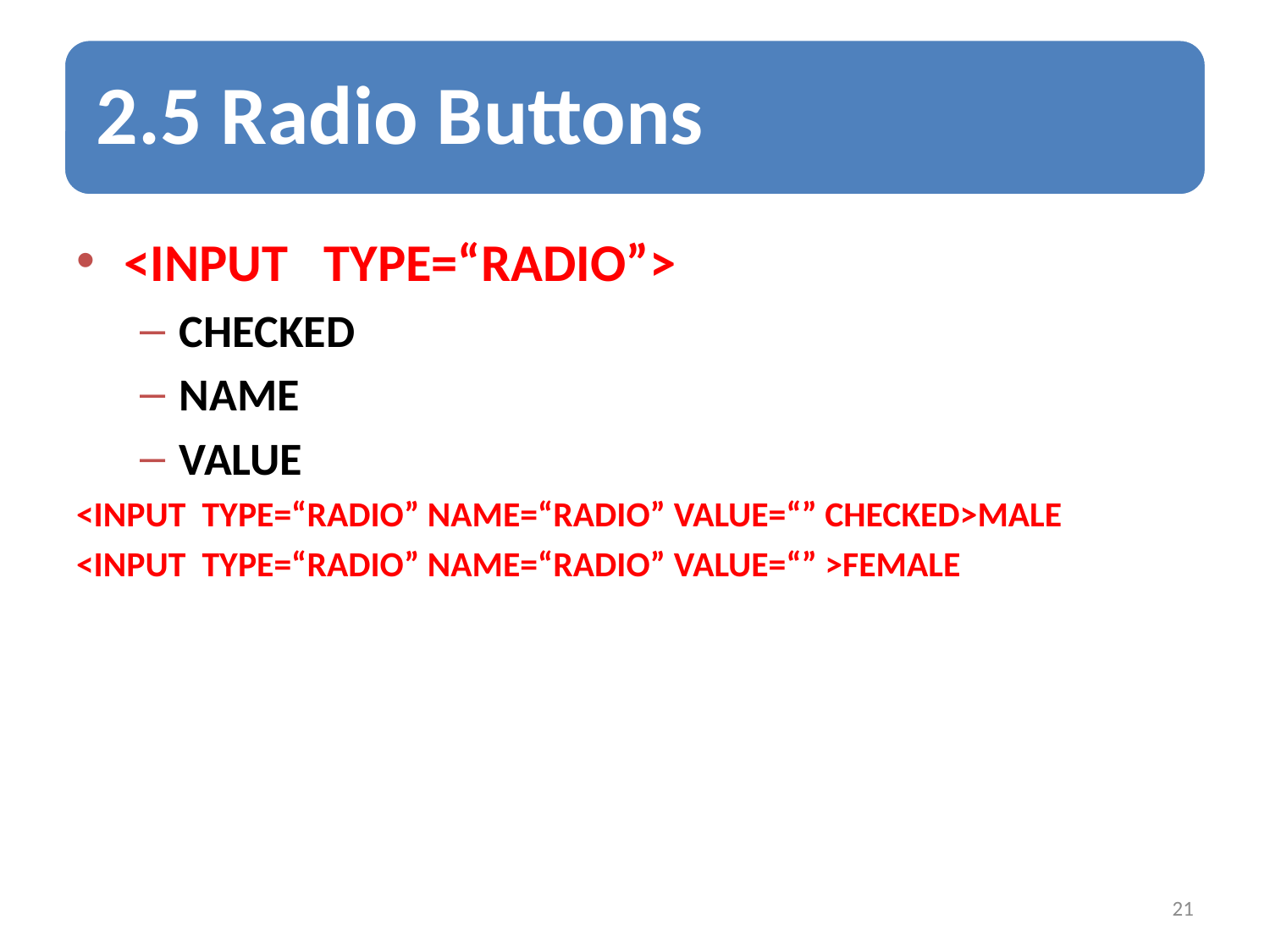

2.5 Radio Buttons
<INPUT   TYPE=“RADIO”>
CHECKED
NAME
VALUE
<INPUT  TYPE=“RADIO” NAME=“RADIO” VALUE=“” CHECKED>MALE
<INPUT  TYPE=“RADIO” NAME=“RADIO” VALUE=“” >FEMALE

21